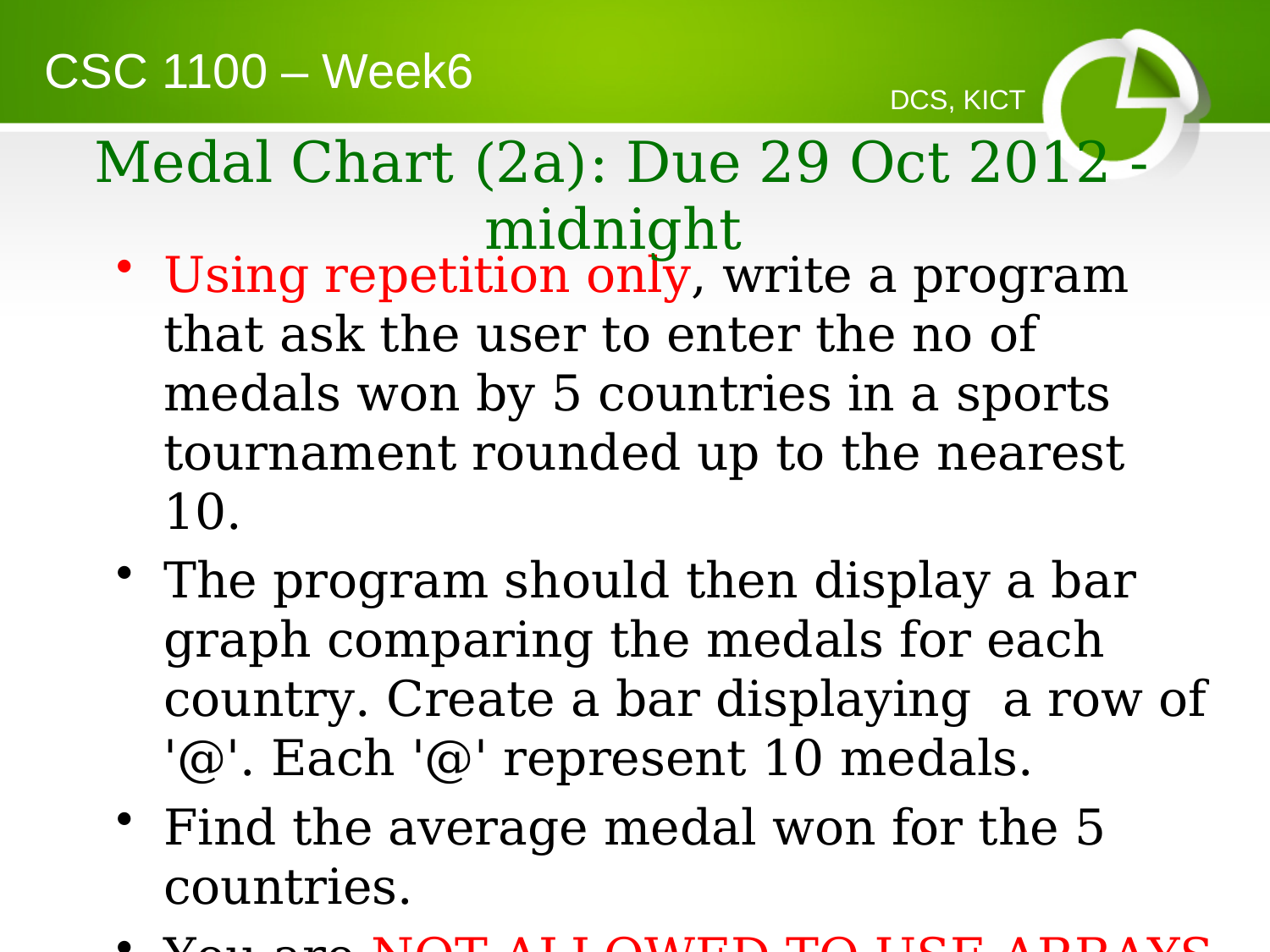

CSC 1100 – Week6
DCS, KICT
2
# Medal Chart (2a): Due 29 Oct 2012 - midnight
Using repetition only, write a program that ask the user to enter the no of medals won by 5 countries in a sports tournament rounded up to the nearest 10.
The program should then display a bar graph comparing the medals for each country. Create a bar displaying  a row of '@'. Each '@' represent 10 medals.
Find the average medal won for the 5 countries.
You are NOT ALLOWED TO USE ARRAYS for this question (use the hard way).